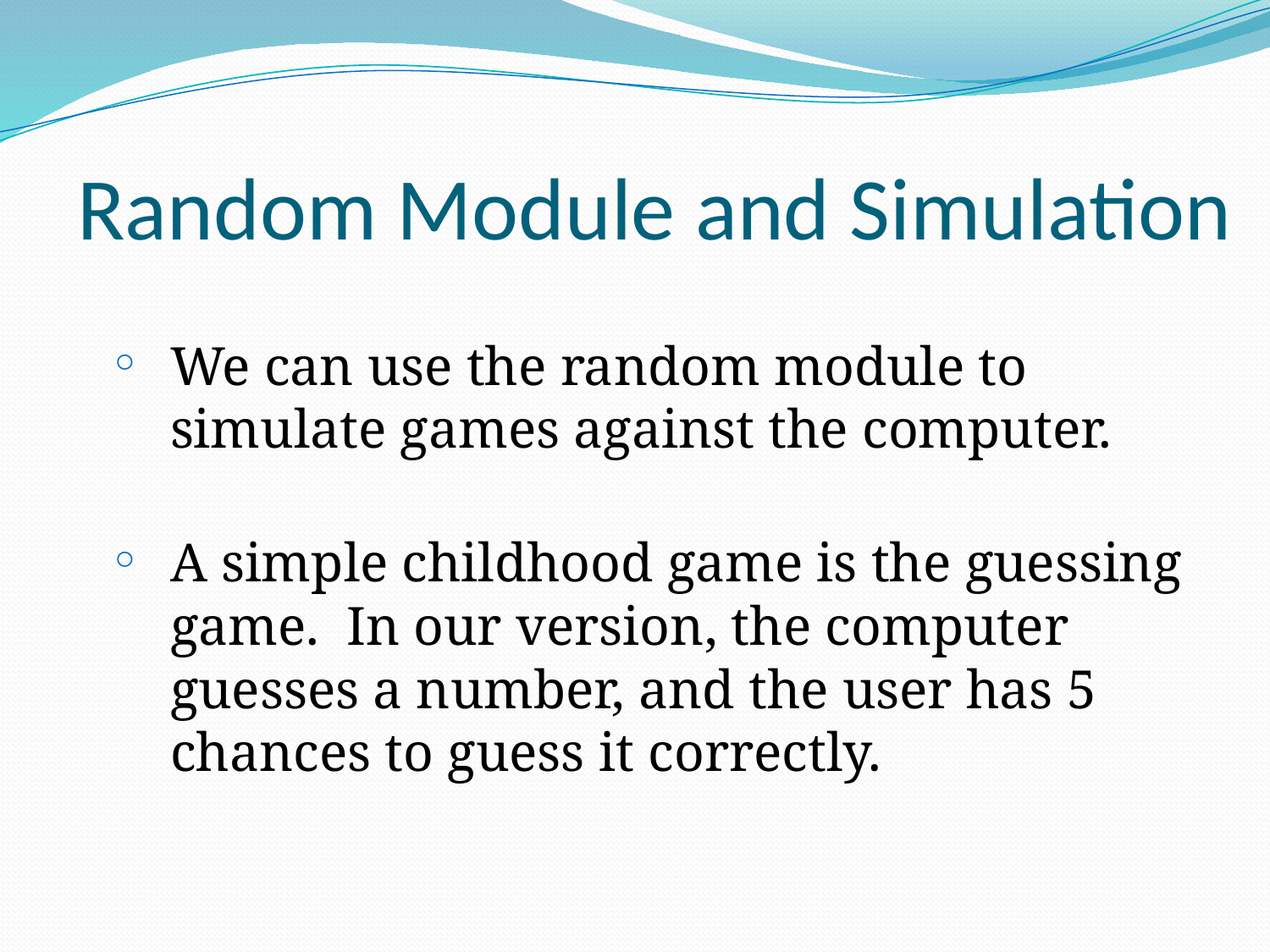

# Random Module and Simulation
We can use the random module to simulate games against the computer.

A simple childhood game is the guessing game.  In our version, the computer guesses a number, and the user has 5 chances to guess it correctly.